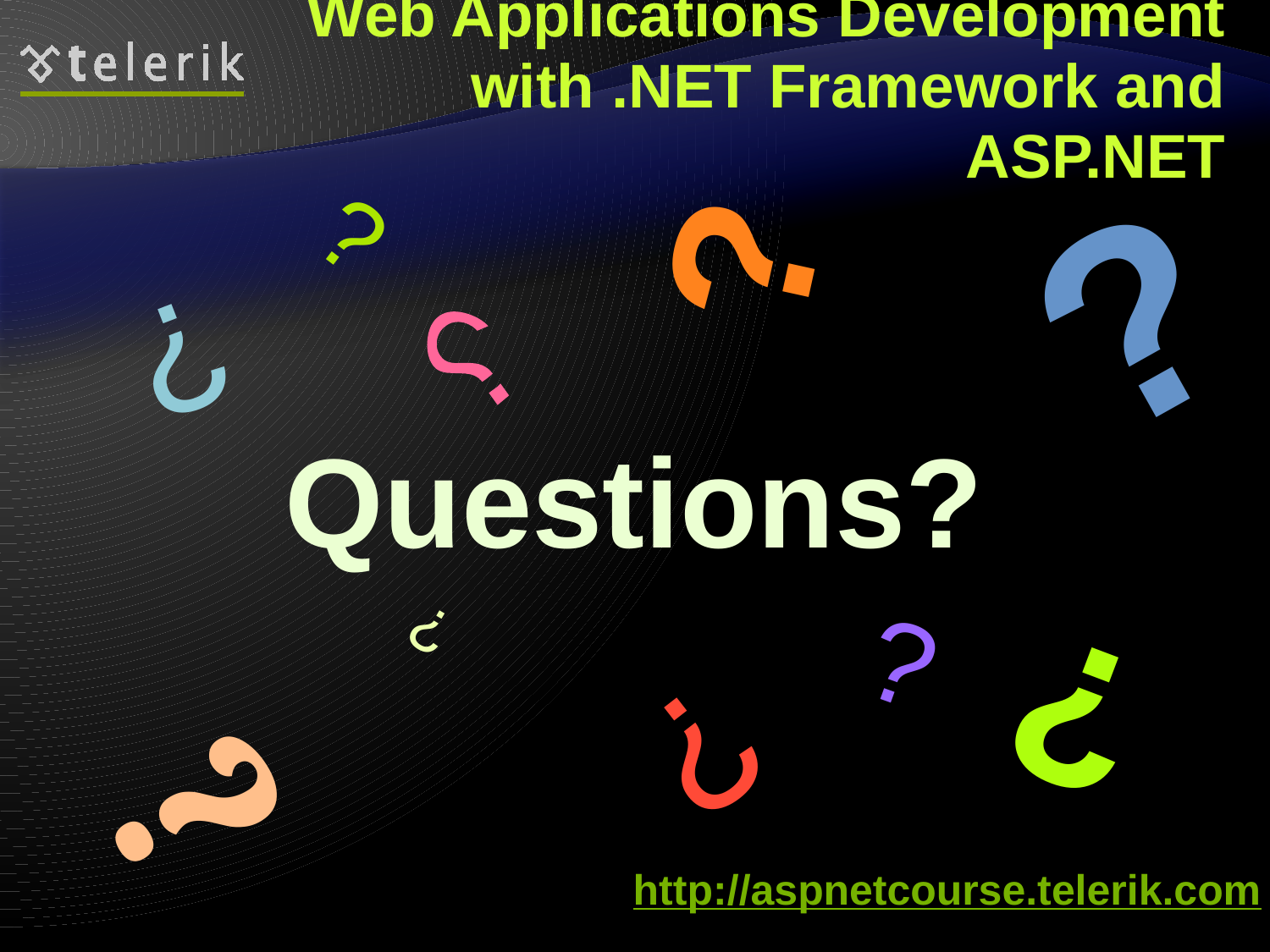

# Web Applications Development with .NET Framework and ASP.NET
?
?
?
?
?
Questions?
?
?
?
?
?
http://aspnetcourse.telerik.com